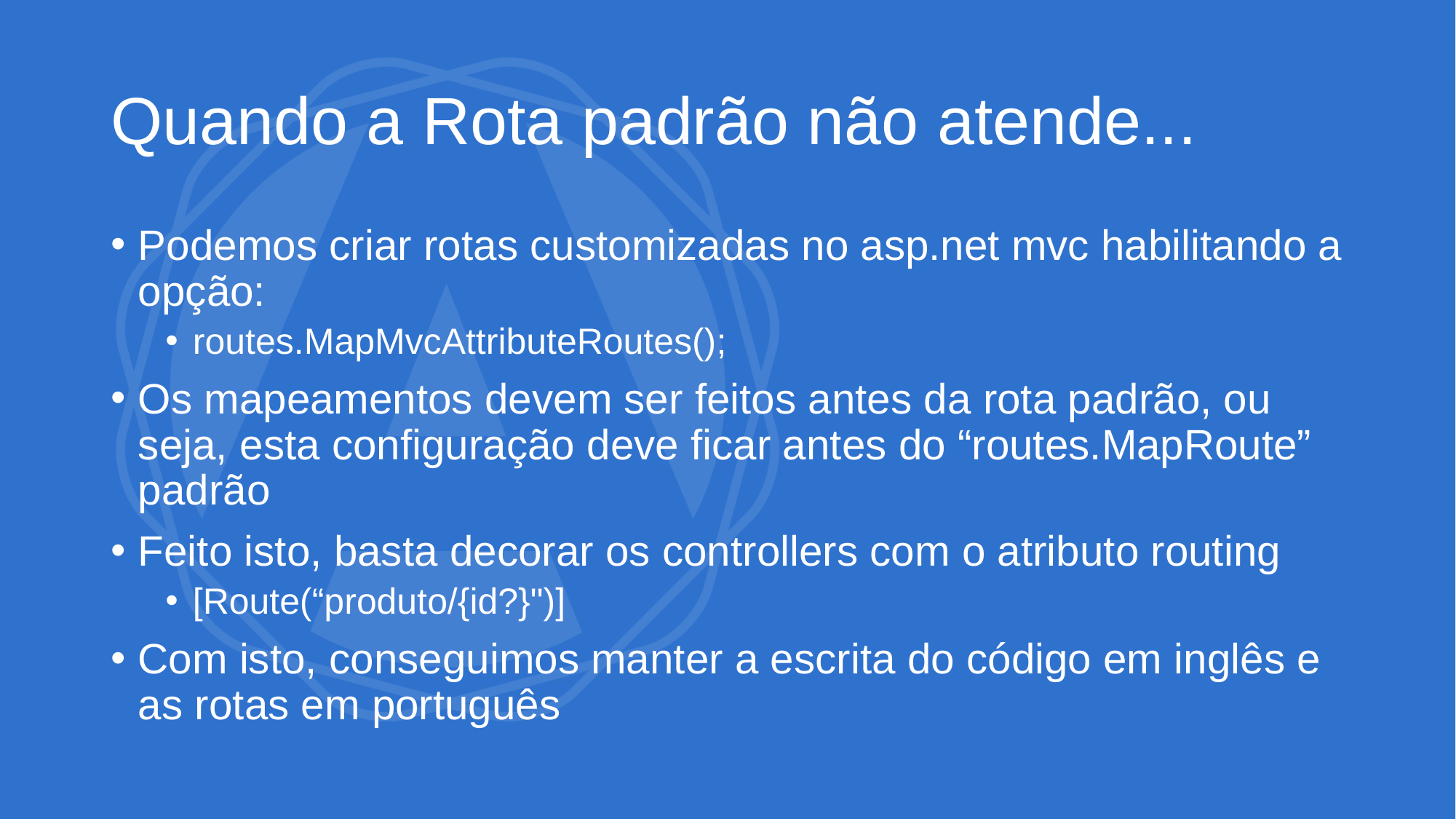

# Quando a Rota padrão não atende...
Podemos criar rotas customizadas no asp.net mvc habilitando a opção:
routes.MapMvcAttributeRoutes();
Os mapeamentos devem ser feitos antes da rota padrão, ou seja, esta configuração deve ficar antes do “routes.MapRoute” padrão
Feito isto, basta decorar os controllers com o atributo routing
[Route(“produto/{id?}")]
Com isto, conseguimos manter a escrita do código em inglês e as rotas em português